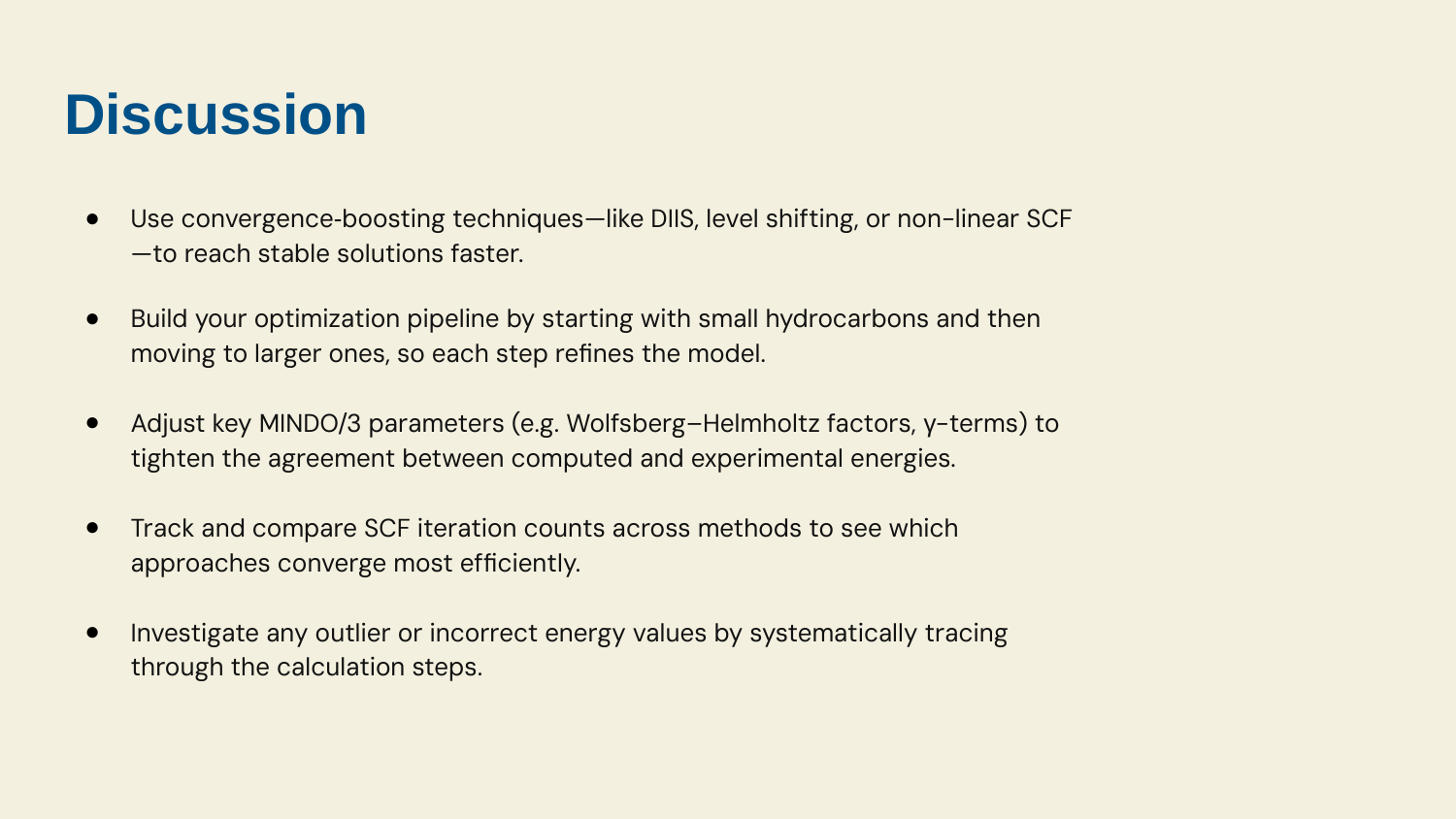

# Discussion
Use convergence‐boosting techniques—like DIIS, level shifting, or non-linear SCF—to reach stable solutions faster.
Build your optimization pipeline by starting with small hydrocarbons and then moving to larger ones, so each step refines the model.
Adjust key MINDO/3 parameters (e.g. Wolfsberg–Helmholtz factors, γ-terms) to tighten the agreement between computed and experimental energies.
Track and compare SCF iteration counts across methods to see which approaches converge most efficiently.
Investigate any outlier or incorrect energy values by systematically tracing through the calculation steps.